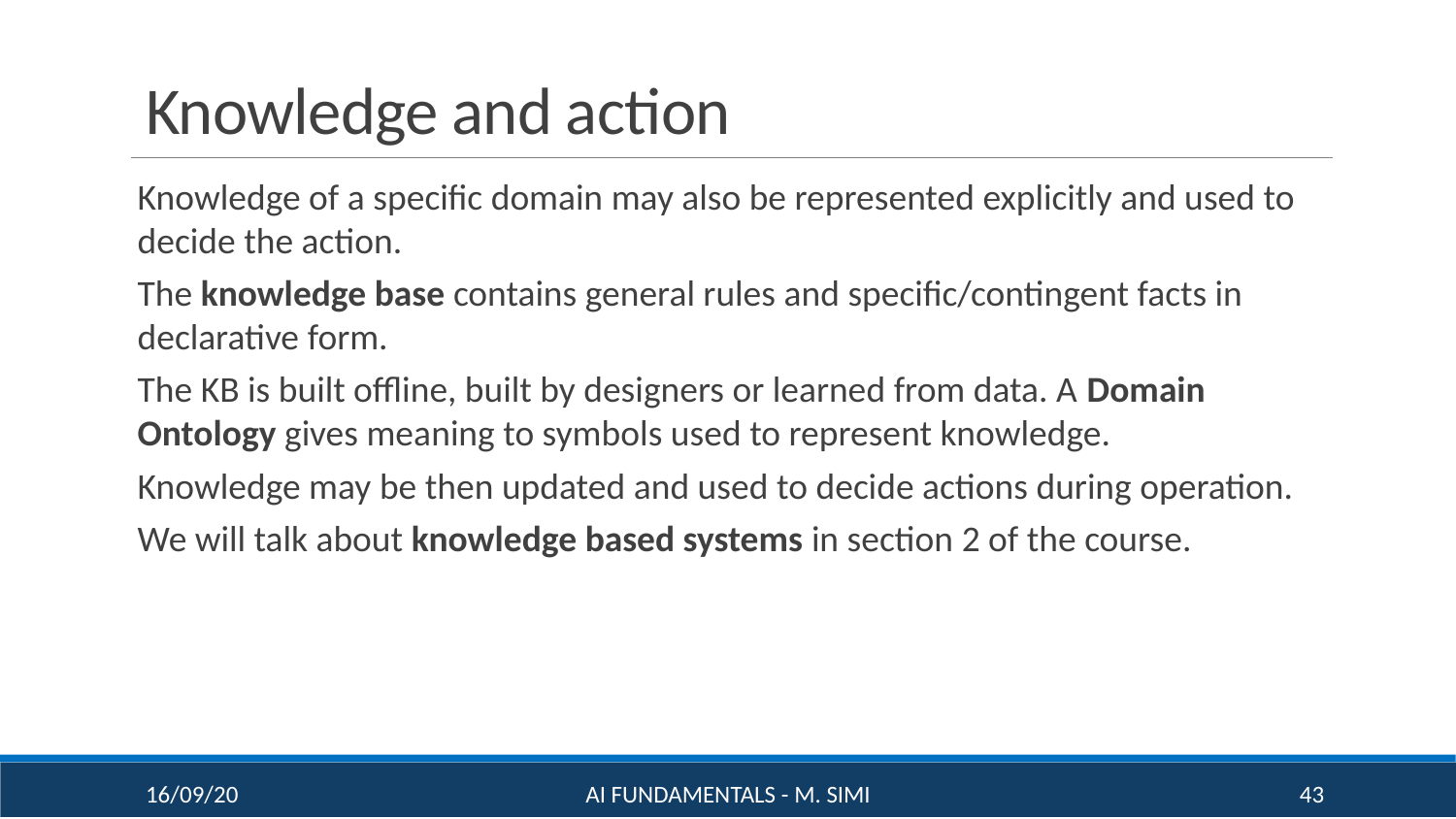

# Knowledge and action
Knowledge of a specific domain may also be represented explicitly and used to decide the action.
The knowledge base contains general rules and specific/contingent facts in declarative form.
The KB is built offline, built by designers or learned from data. A Domain Ontology gives meaning to symbols used to represent knowledge.
Knowledge may be then updated and used to decide actions during operation.
We will talk about knowledge based systems in section 2 of the course.
16/09/20
AI Fundamentals - M. Simi
43